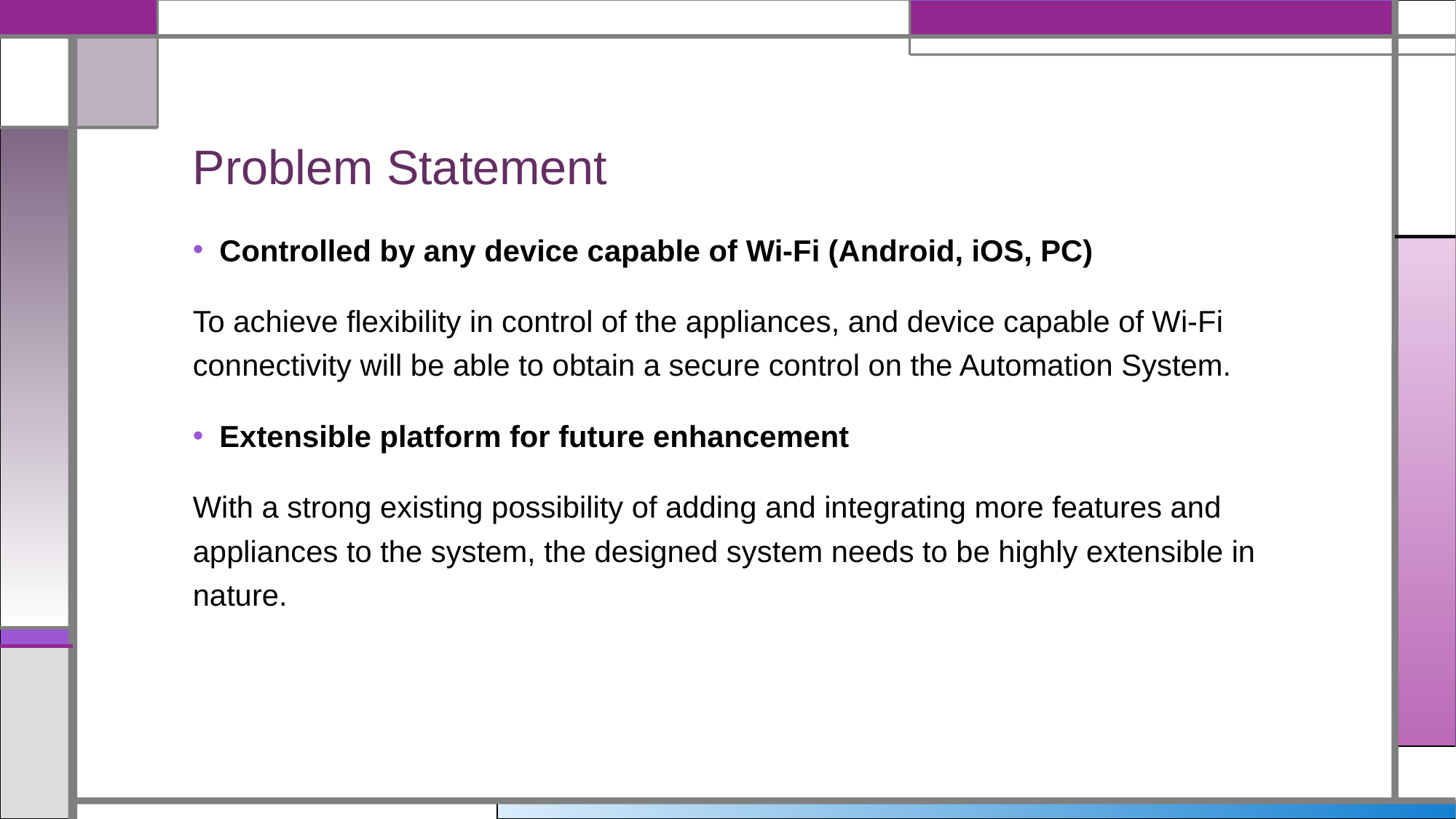

# Problem Statement
Controlled by any device capable of Wi-Fi (Android, iOS, PC)
To achieve flexibility in control of the appliances, and device capable of Wi-Fi connectivity will be able to obtain a secure control on the Automation System.
Extensible platform for future enhancement
With a strong existing possibility of adding and integrating more features and appliances to the system, the designed system needs to be highly extensible in nature.